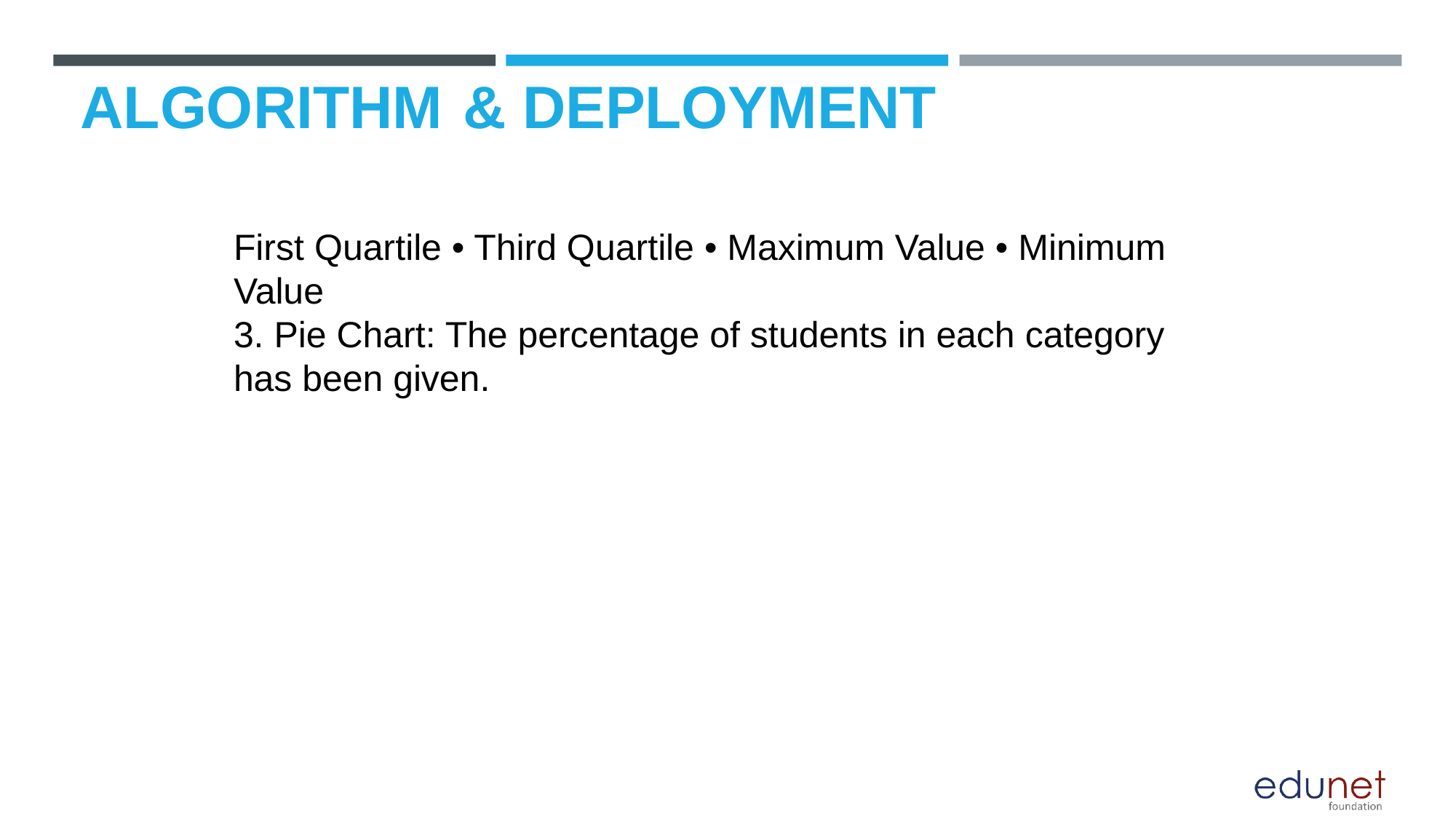

# ALGORITHM & DEPLOYMENT
First Quartile • Third Quartile • Maximum Value • Minimum Value
3. Pie Chart: The percentage of students in each category has been given.